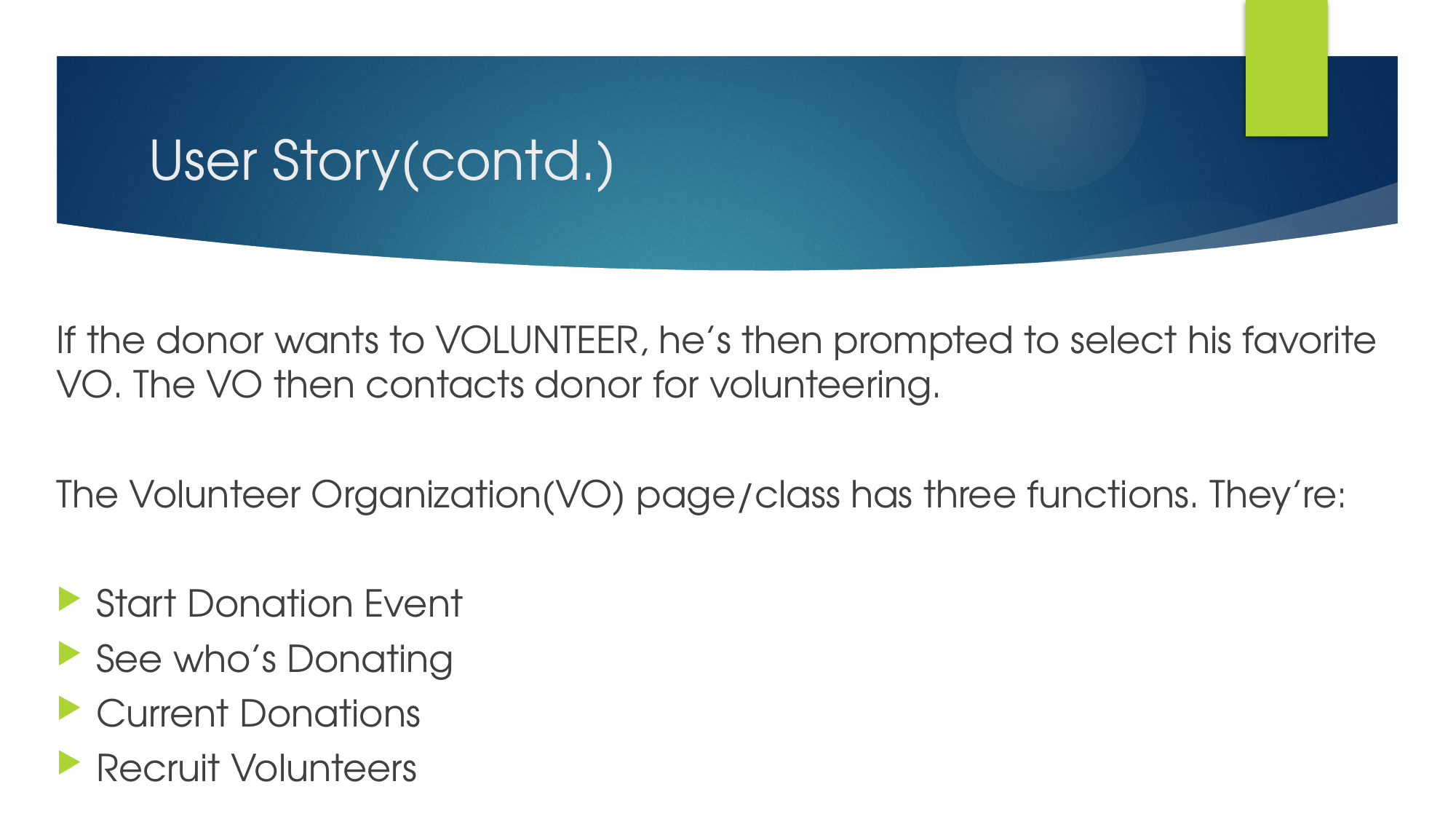

# User Story(contd.)
If the donor wants to VOLUNTEER, he’s then prompted to select his favorite VO. The VO then contacts donor for volunteering.

The Volunteer Organization(VO) page/class has three functions. They’re:

Start Donation Event
See who’s Donating
Current Donations
Recruit Volunteers